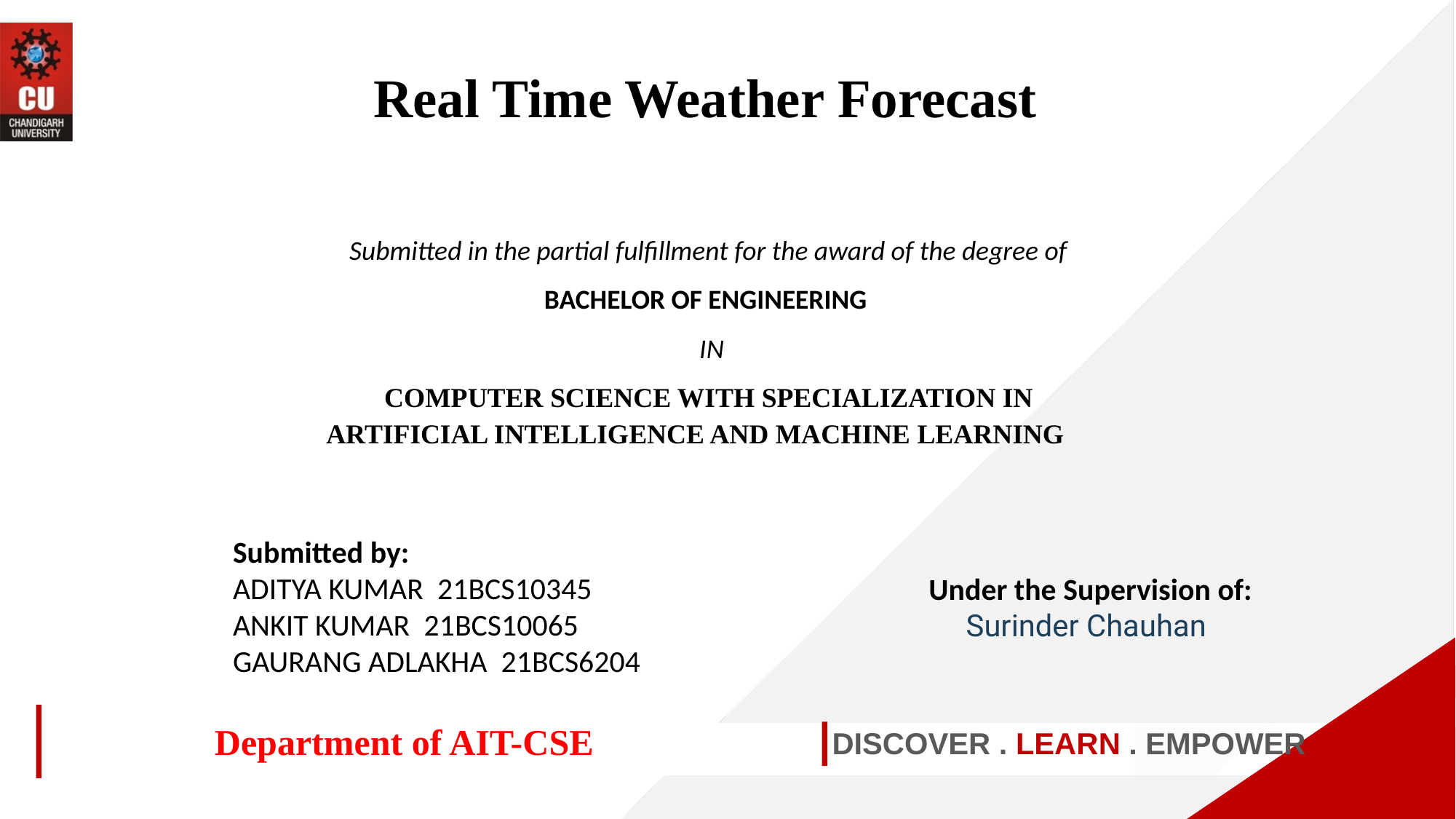

Real Time Weather Forecast

Submitted in the partial fulfillment for the award of the degree of
BACHELOR OF ENGINEERING
 IN
COMPUTER SCIENCE WITH SPECIALIZATION IN
ARTIFICIAL INTELLIGENCE AND MACHINE LEARNING

Submitted by:
ADITYA KUMAR  21BCS10345
ANKIT KUMAR  21BCS10065
GAURANG ADLAKHA  21BCS6204
Under the Supervision of:
     Surinder Chauhan

Department of AIT-CSE
DISCOVER . LEARN . EMPOWER

1